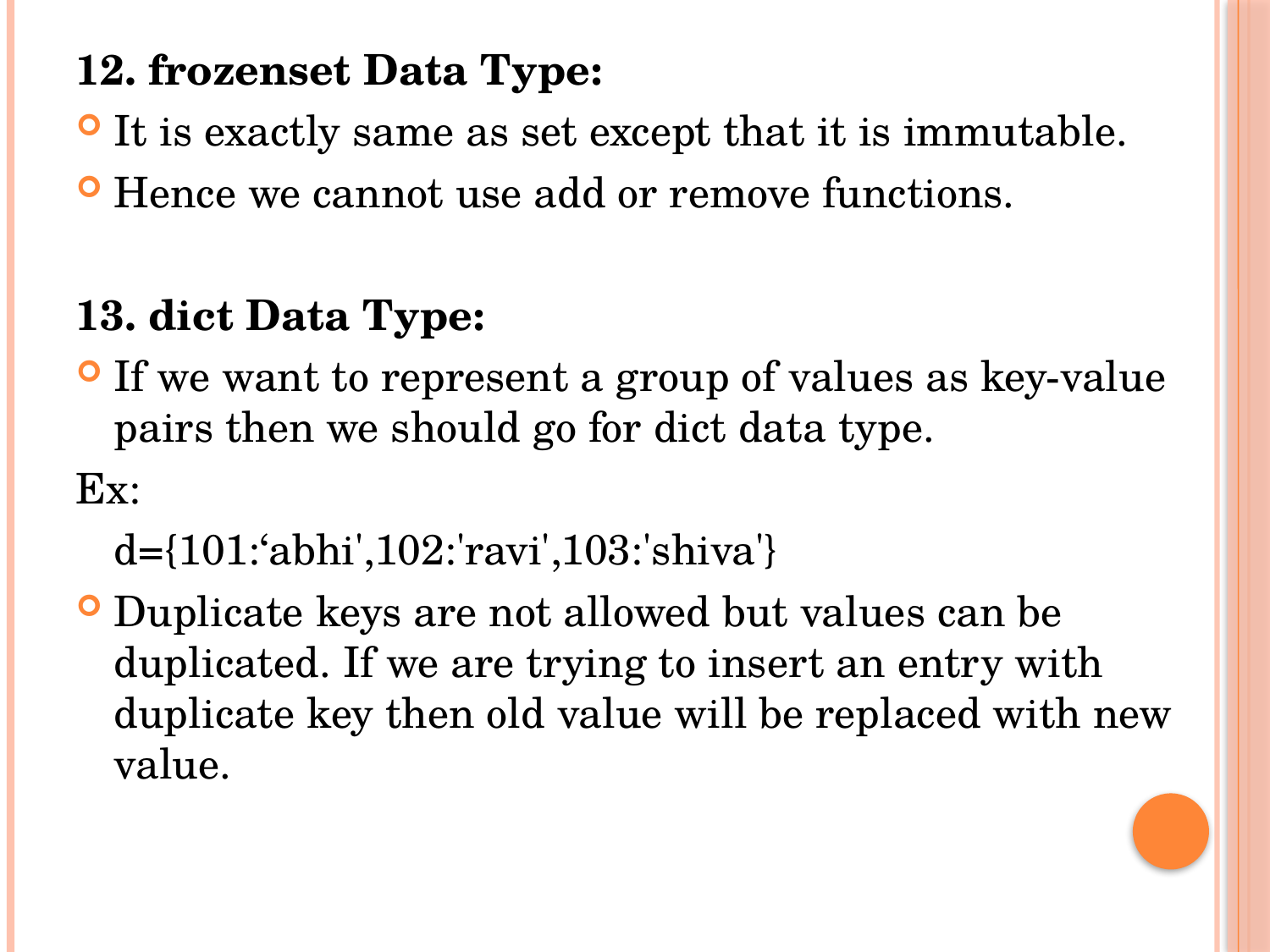

12. frozenset Data Type:
It is exactly same as set except that it is immutable.
Hence we cannot use add or remove functions.

13. dict Data Type:
If we want to represent a group of values as key-value pairs then we should go for dict data type.
Ex:
	d={101:‘abhi',102:'ravi',103:'shiva'}
Duplicate keys are not allowed but values can be duplicated. If we are trying to insert an entry with duplicate key then old value will be replaced with new value.